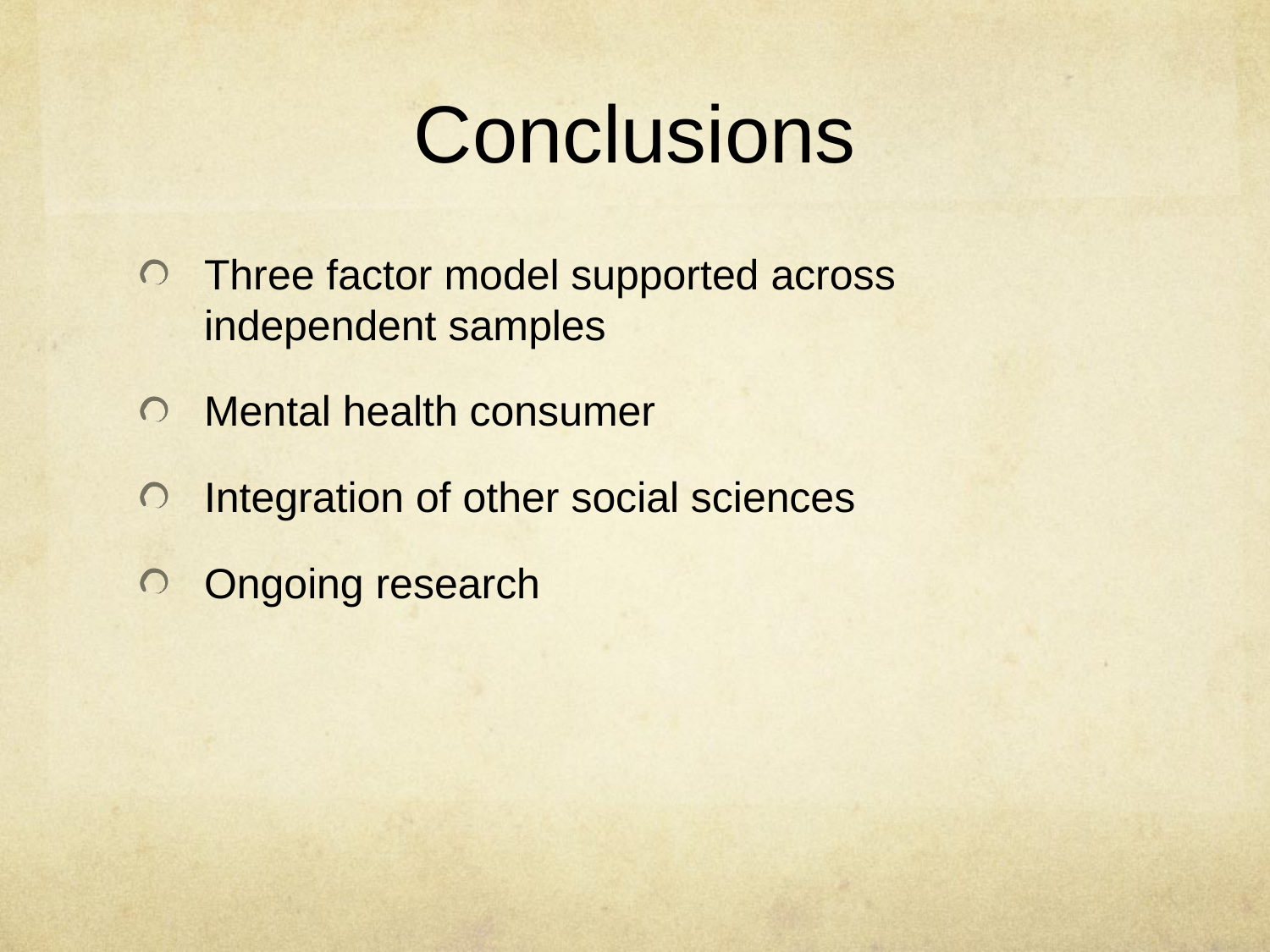

# Conclusions
Three factor model supported across independent samples
Mental health consumer
Integration of other social sciences
Ongoing research